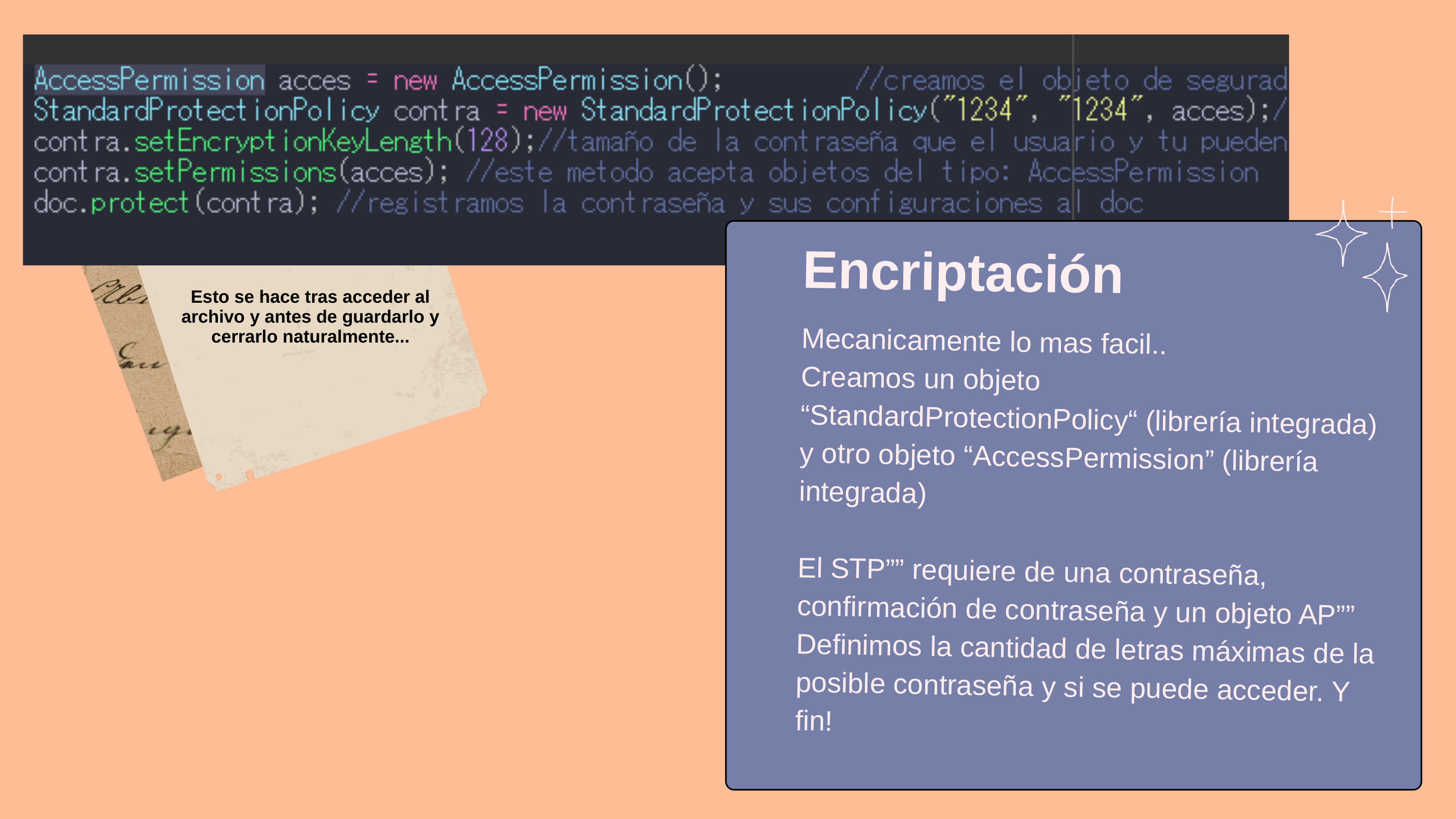

Encriptación
Mecanicamente lo mas facil..
Creamos un objeto “StandardProtectionPolicy“ (librería integrada) y otro objeto “AccessPermission” (librería integrada)

El STP”” requiere de una contraseña, confirmación de contraseña y un objeto AP””
Definimos la cantidad de letras máximas de la posible contraseña y si se puede acceder. Y fin!
Esto se hace tras acceder al archivo y antes de guardarlo y cerrarlo naturalmente...